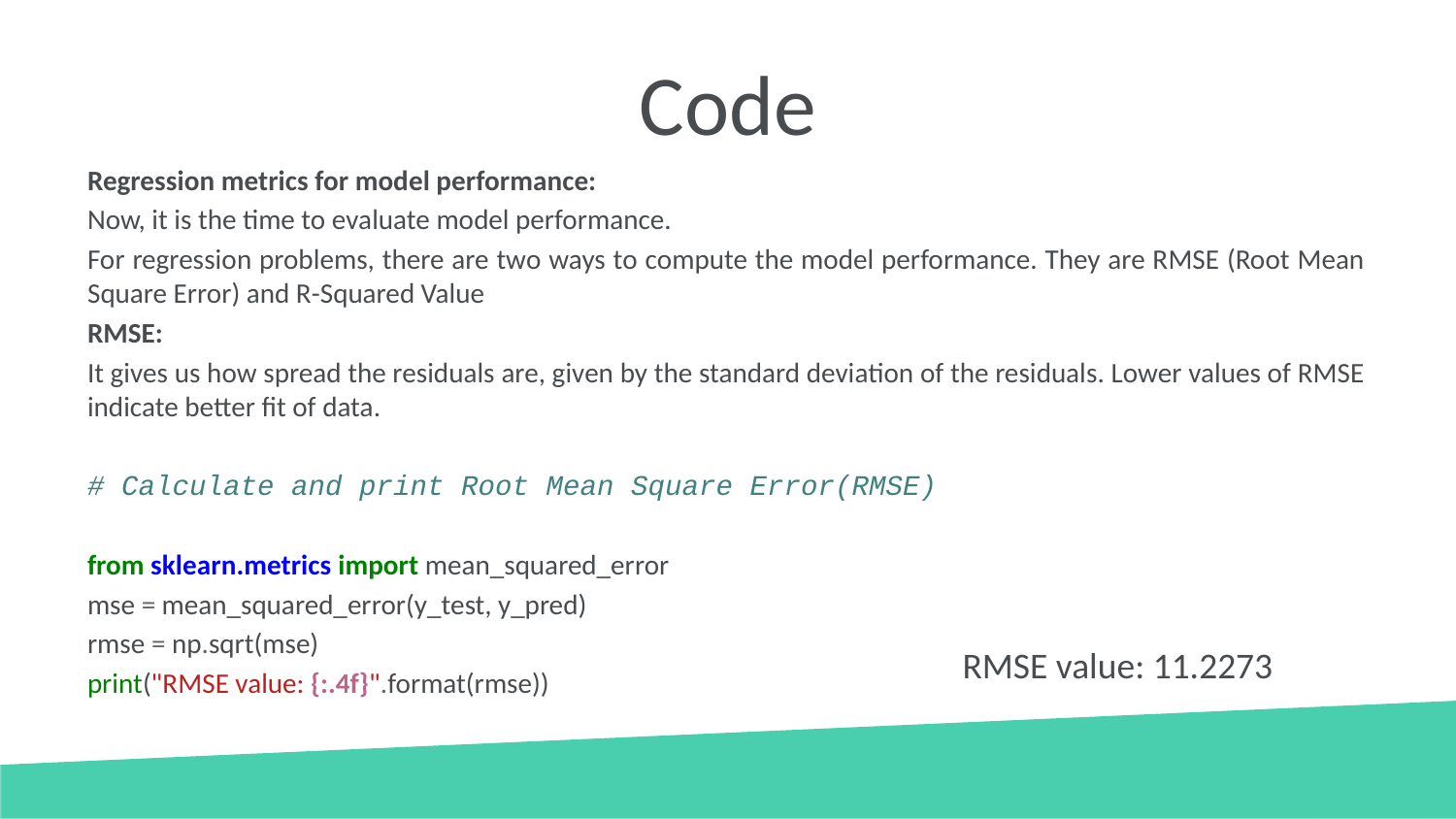

# Code
Regression metrics for model performance:
Now, it is the time to evaluate model performance.
For regression problems, there are two ways to compute the model performance. They are RMSE (Root Mean Square Error) and R-Squared Value
RMSE:
It gives us how spread the residuals are, given by the standard deviation of the residuals. Lower values of RMSE indicate better fit of data.

# Calculate and print Root Mean Square Error(RMSE)

from sklearn.metrics import mean_squared_error
mse = mean_squared_error(y_test, y_pred)
rmse = np.sqrt(mse)
print("RMSE value: {:.4f}".format(rmse))

RMSE value: 11.2273